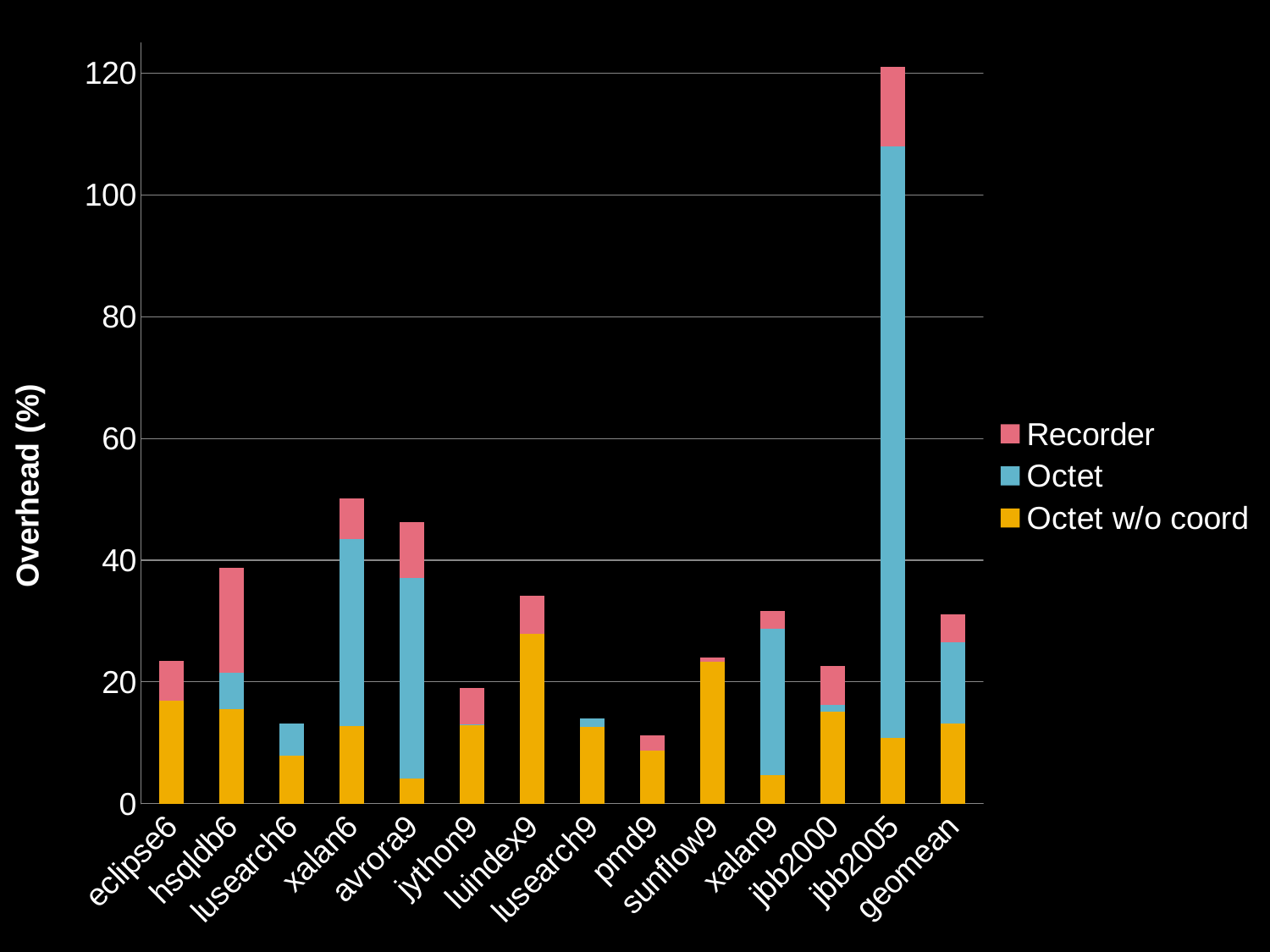

### Chart

| Category | Octet w/o coord | Octet | Recorder |
|---|---|---|---|
| eclipse6 | 16.878999648378002 | -0.5828838179740004 | 6.539065056873596 |
| hsqldb6 | 15.515173323736997 | 6.018396681579995 | 17.21493289221401 |
| lusearch6 | 7.871563722135 | 5.2992487964770065 | -5.127077445552576 |
| xalan6 | 12.735284035240003 | 30.734105801037995 | 6.680831102245904 |
| avrora9 | 4.150696824924993 | 32.867868678417004 | 9.300228526186402 |
| jython9 | 12.828410866404006 | 0.22888755486098944 | 5.987437841254906 |
| luindex9 | 27.925652885335992 | -0.9794018442049932 | 6.286365757559999 |
| lusearch9 | 12.57425031189301 | 1.3733776625279859 | -5.553603271128326 |
| pmd9 | 8.687110710877999 | -0.662394536819999 | 2.583780915319 |
| sunflow9 | 23.284679378906993 | -0.4519415823909938 | 0.6895857624366002 |
| xalan9 | 4.712161435013007 | 24.098460585385986 | 2.894687202785308 |
| jbb2000 | 15.098281336246998 | 1.107949289867996 | 6.398251105092406 |
| jbb2005 | 10.83613624378601 | 97.13679729634501 | 13.02259333070298 |
| geomean | 13.132864974796 | 13.36728476136999 | 4.63456778406961 |